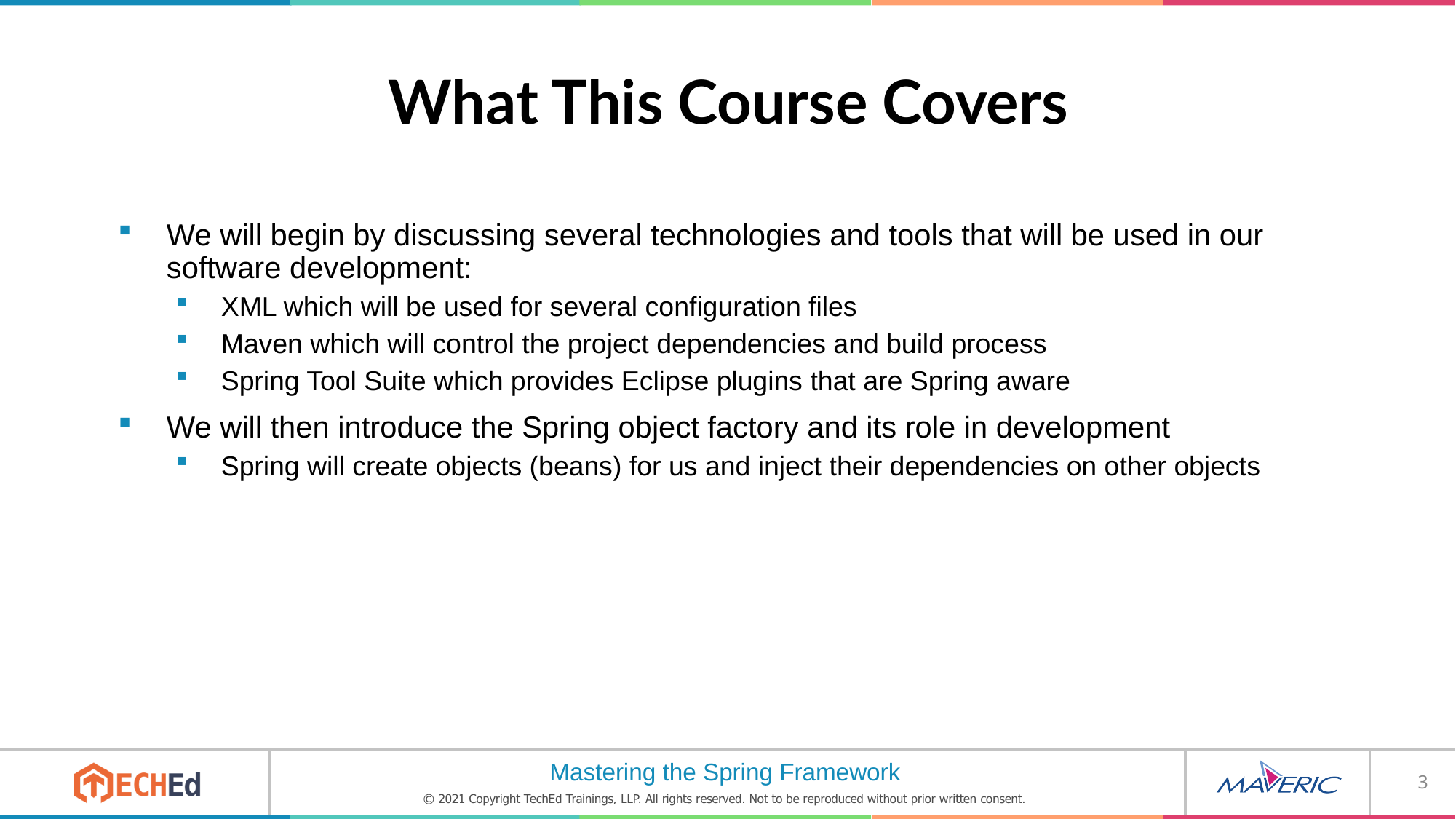

# What This Course Covers
We will begin by discussing several technologies and tools that will be used in our software development:
XML which will be used for several configuration files
Maven which will control the project dependencies and build process
Spring Tool Suite which provides Eclipse plugins that are Spring aware
We will then introduce the Spring object factory and its role in development
Spring will create objects (beans) for us and inject their dependencies on other objects